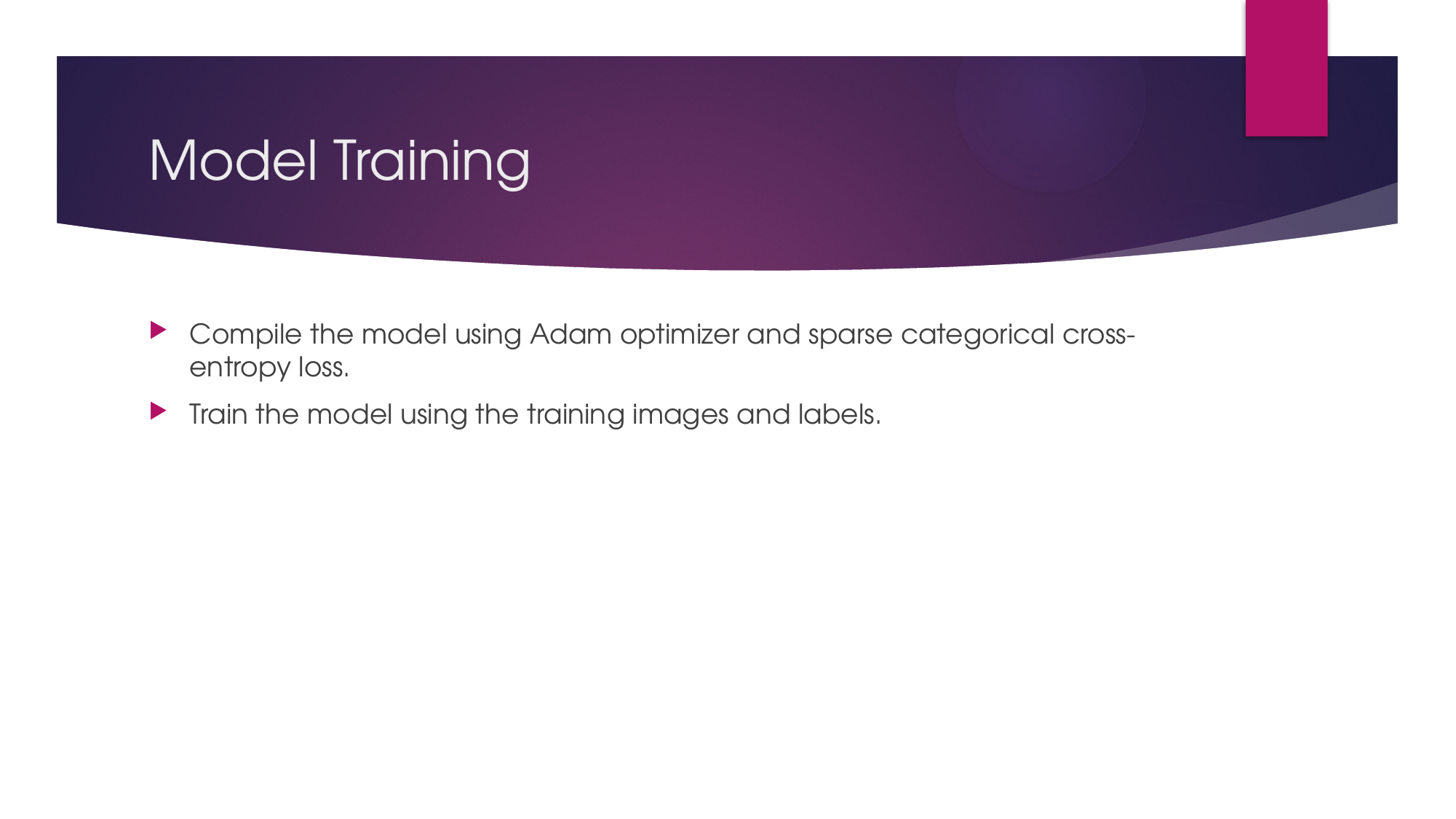

# Model Training
Compile the model using Adam optimizer and sparse categorical cross-entropy loss.
Train the model using the training images and labels.